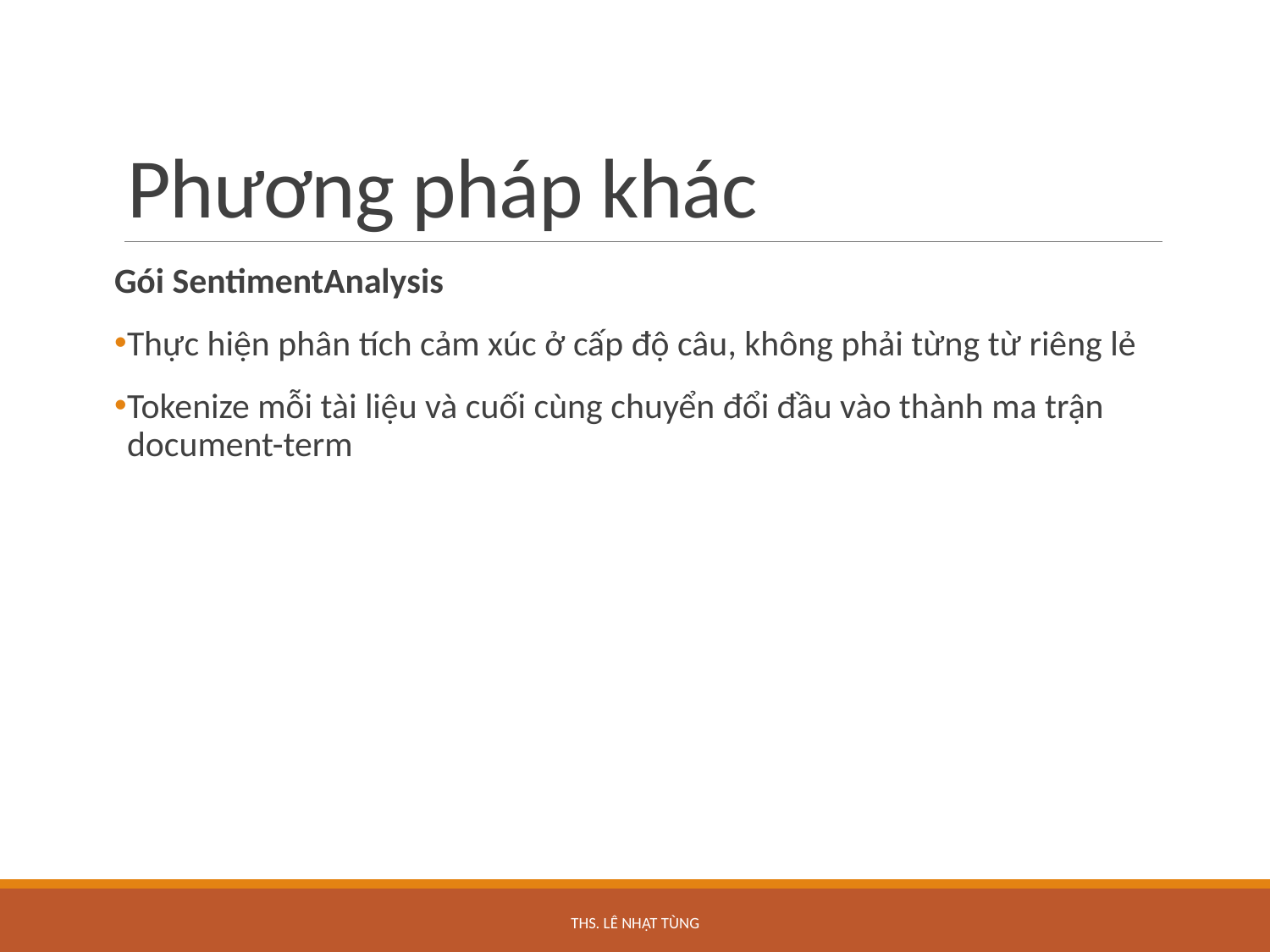

# Phương pháp khác
Gói SentimentAnalysis
Thực hiện phân tích cảm xúc ở cấp độ câu, không phải từng từ riêng lẻ
Tokenize mỗi tài liệu và cuối cùng chuyển đổi đầu vào thành ma trận document-term

ThS. Lê Nhật Tùng